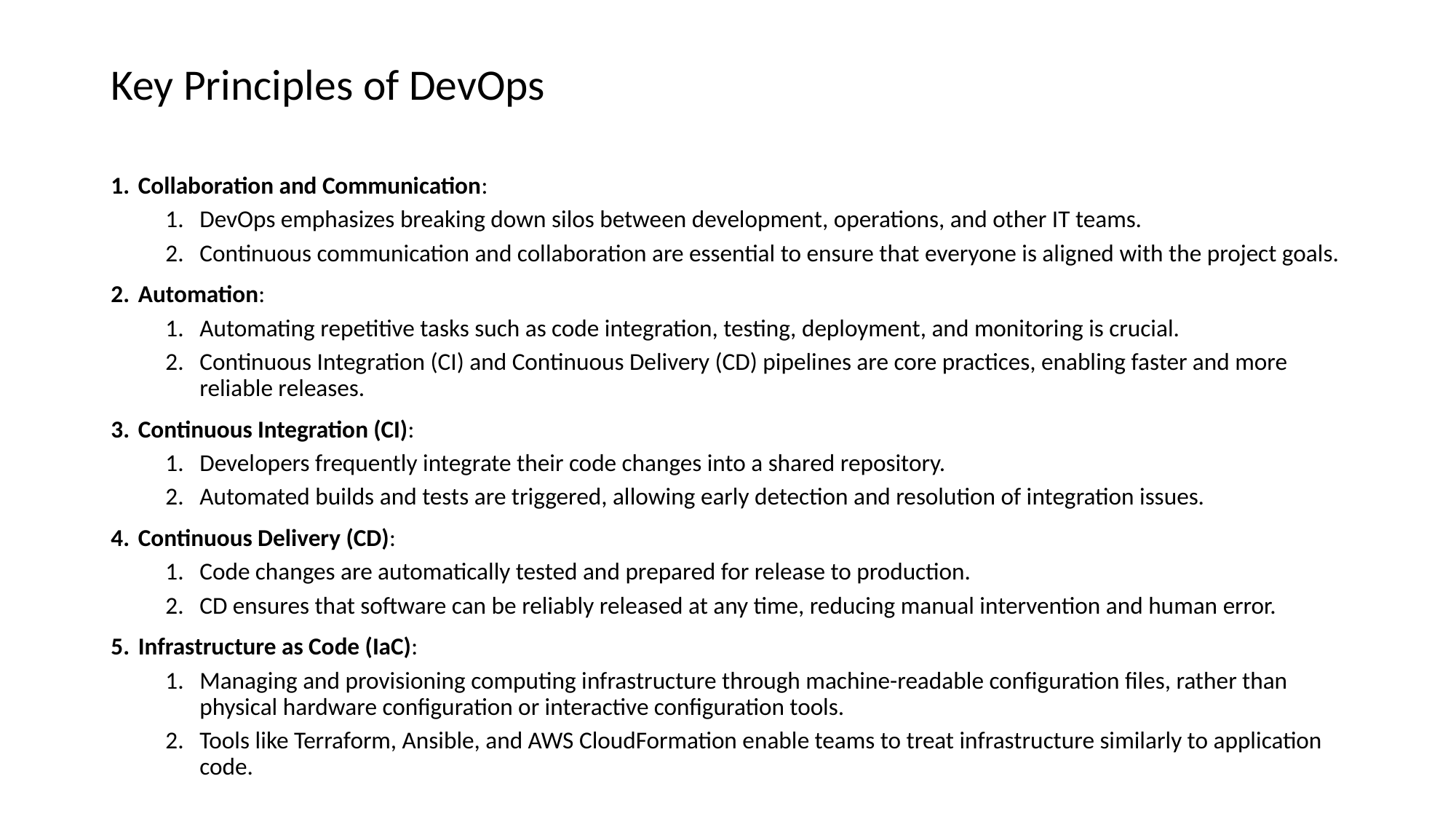

# Key Principles of DevOps
Collaboration and Communication:
DevOps emphasizes breaking down silos between development, operations, and other IT teams.
Continuous communication and collaboration are essential to ensure that everyone is aligned with the project goals.
Automation:
Automating repetitive tasks such as code integration, testing, deployment, and monitoring is crucial.
Continuous Integration (CI) and Continuous Delivery (CD) pipelines are core practices, enabling faster and more reliable releases.
Continuous Integration (CI):
Developers frequently integrate their code changes into a shared repository.
Automated builds and tests are triggered, allowing early detection and resolution of integration issues.
Continuous Delivery (CD):
Code changes are automatically tested and prepared for release to production.
CD ensures that software can be reliably released at any time, reducing manual intervention and human error.
Infrastructure as Code (IaC):
Managing and provisioning computing infrastructure through machine-readable configuration files, rather than physical hardware configuration or interactive configuration tools.
Tools like Terraform, Ansible, and AWS CloudFormation enable teams to treat infrastructure similarly to application code.